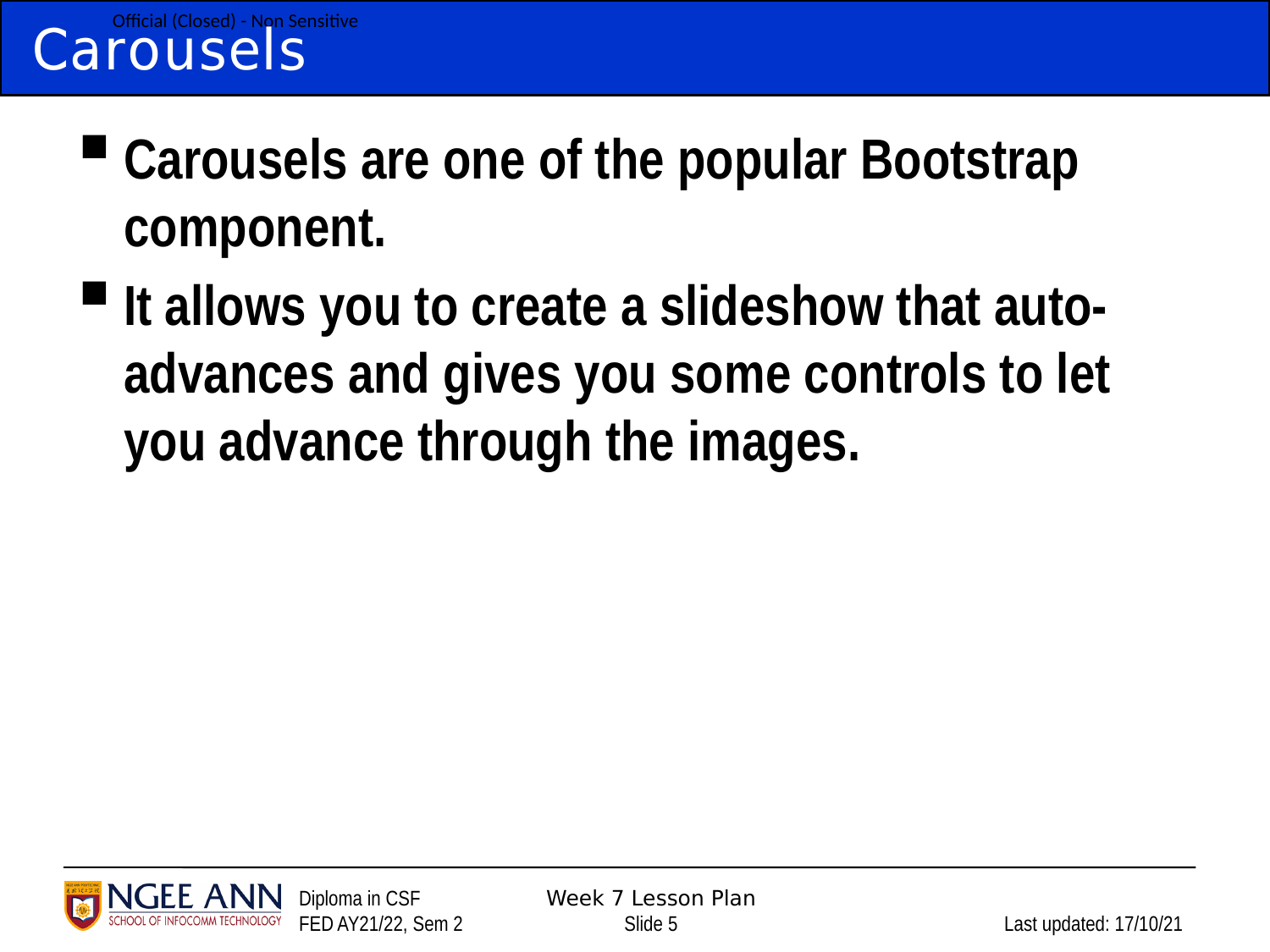

# Carousels
Carousels are one of the popular Bootstrap component.
It allows you to create a slideshow that auto-advances and gives you some controls to let you advance through the images.